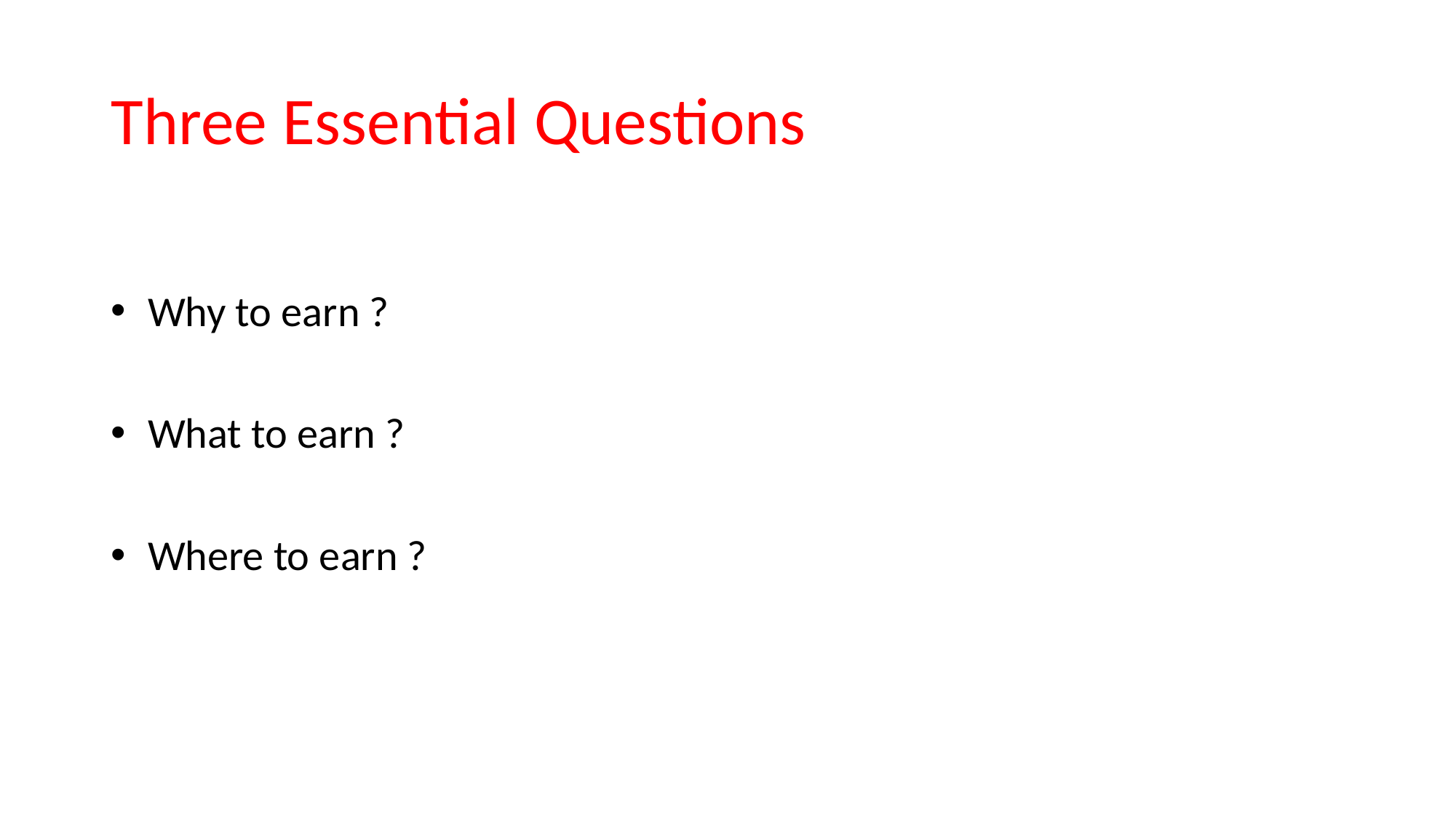

# Three Essential Questions

 Why to earn ?

 What to earn ?

 Where to earn ?